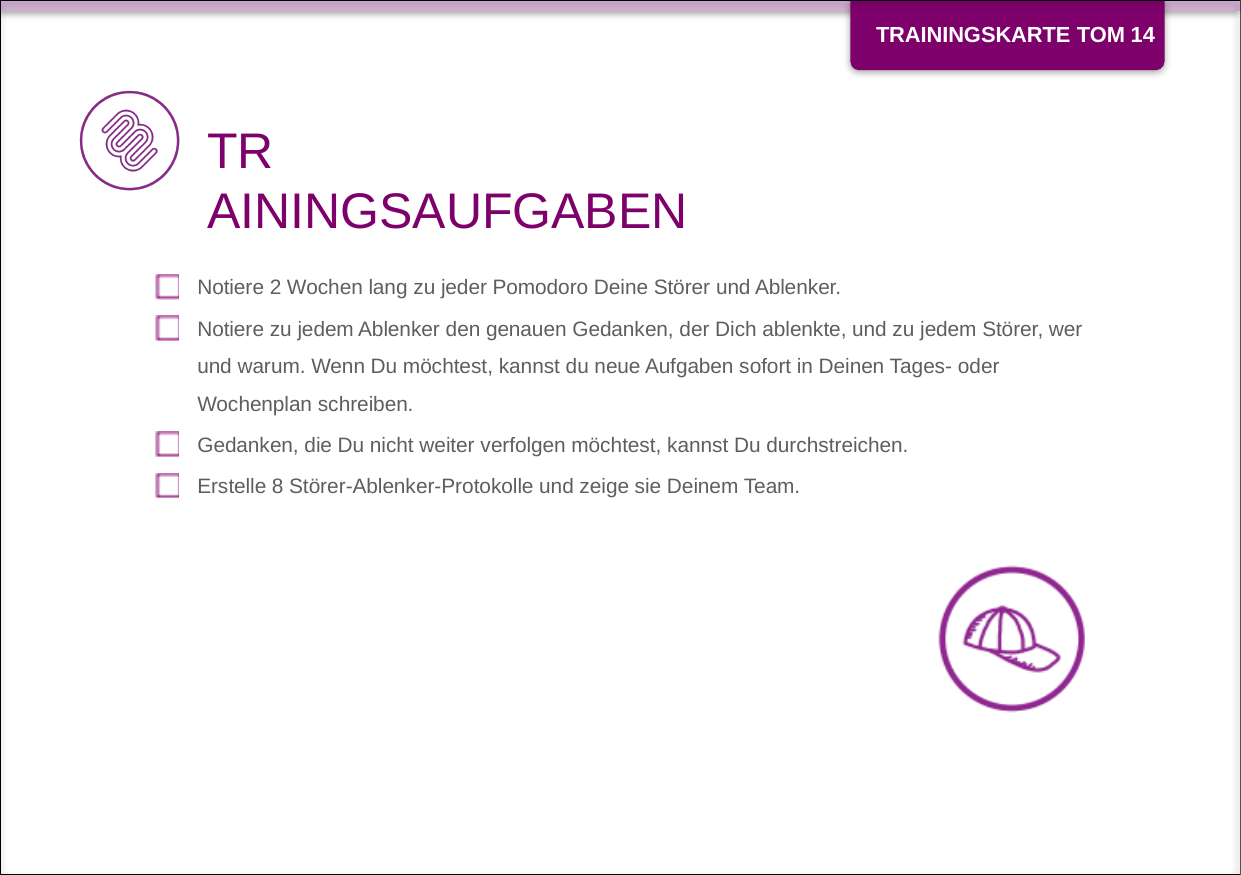

Notiere 2 Wochen lang zu jeder Pomodoro Deine Störer und Ablenker.
Notiere zu jedem Ablenker den genauen Gedanken, der Dich ablenkte, und zu jedem Störer, wer und warum. Wenn Du möchtest, kannst du neue Aufgaben sofort in Deinen Tages- oder Wochenplan schreiben.
Gedanken, die Du nicht weiter verfolgen möchtest, kannst Du durchstreichen.
Erstelle 8 Störer-Ablenker-Protokolle und zeige sie Deinem Team.